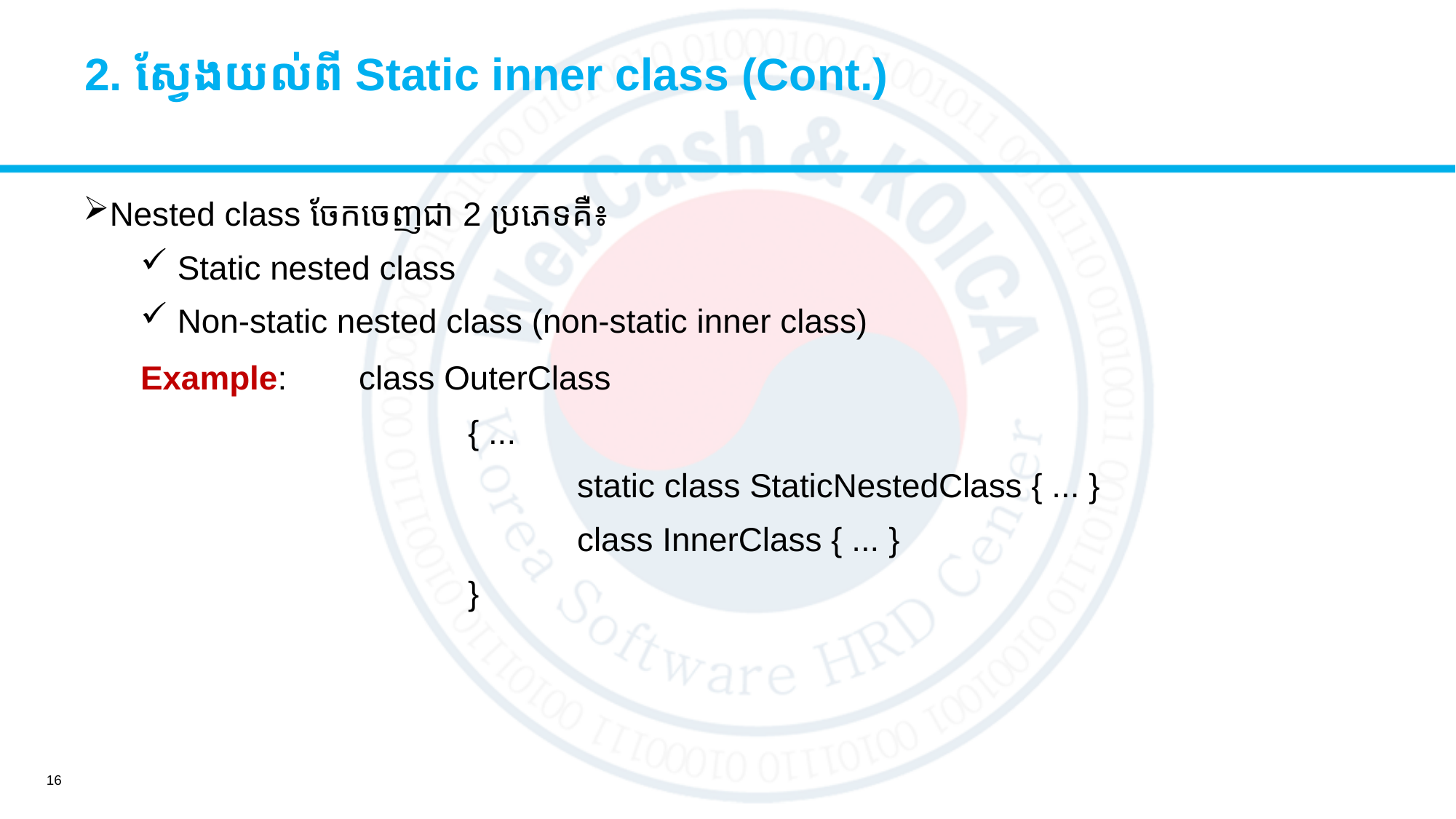

# 2. ស្វែងយល់ពី Static inner class (Cont.)
Nested class ចែកចេញជា 2 ប្រភេទគឺ៖
 Static nested class
 Non-static nested class (non-static inner class)
Example:	class OuterClass
			{ ...
				static class StaticNestedClass { ... }
				class InnerClass { ... }
			}

16